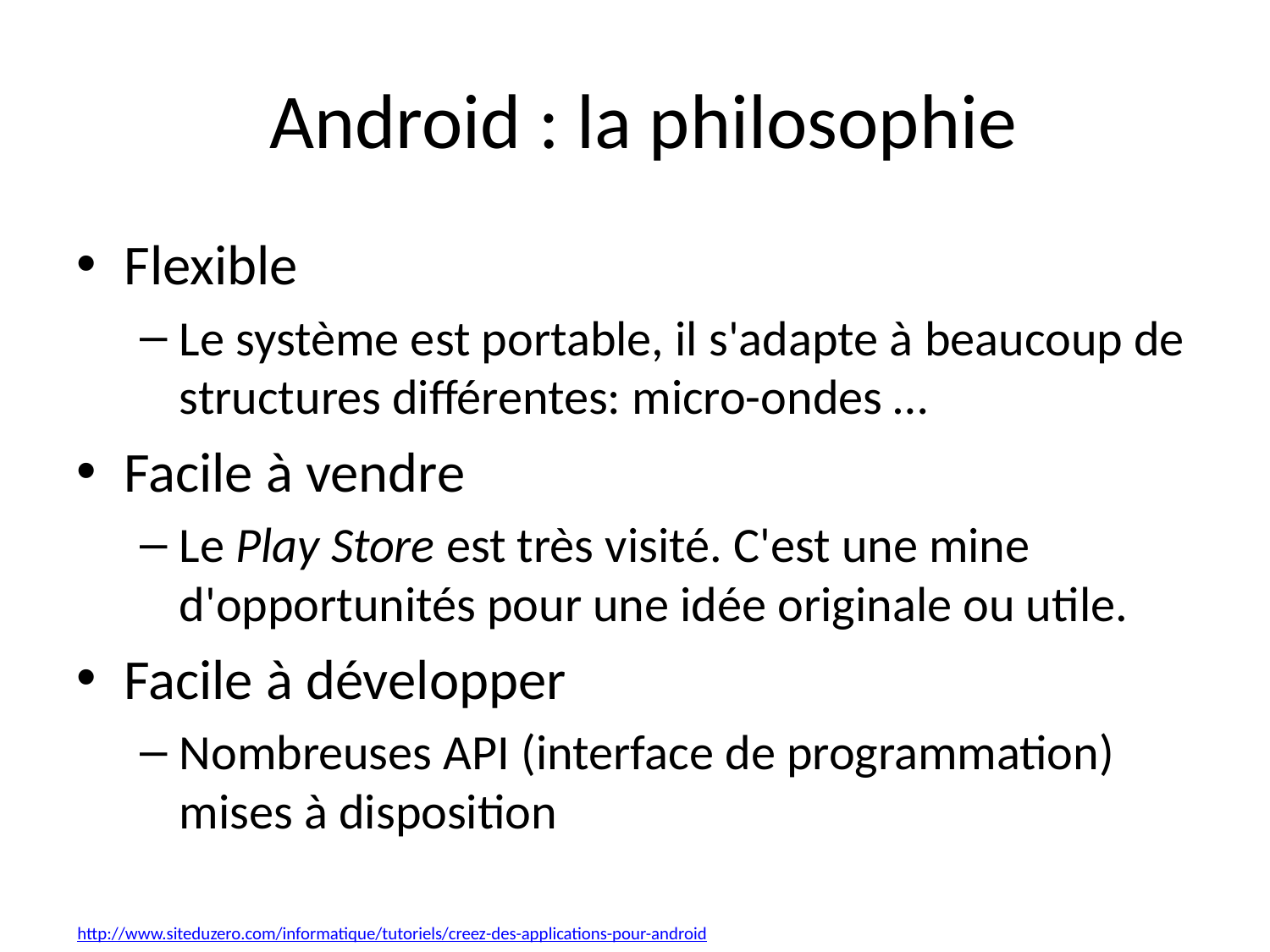

# Android : la philosophie
Flexible
Le système est portable, il s'adapte à beaucoup de structures différentes: micro-ondes …
Facile à vendre
Le Play Store est très visité. C'est une mine d'opportunités pour une idée originale ou utile.
Facile à développer
Nombreuses API (interface de programmation) mises à disposition